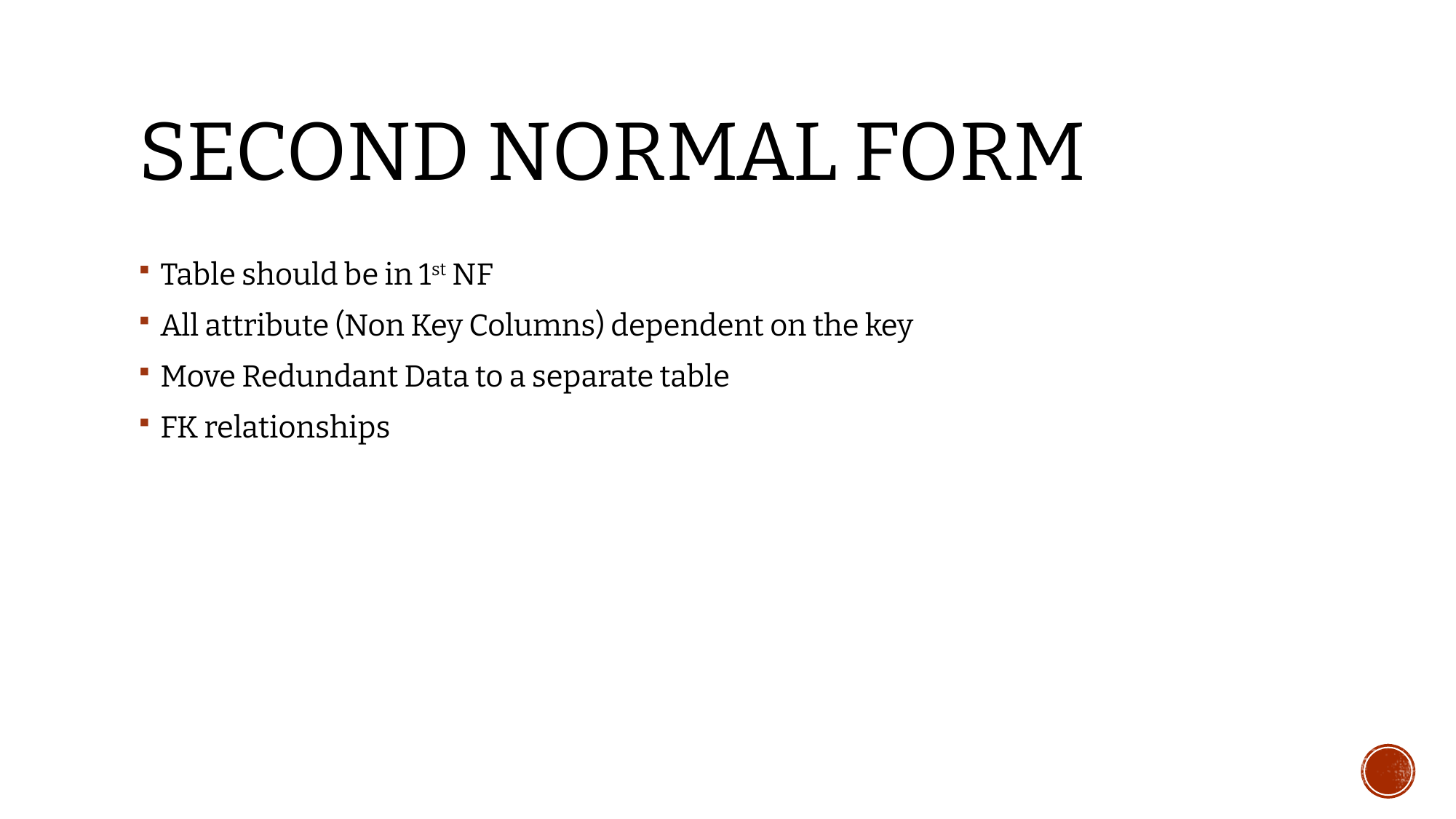

# SECOND NORMAL FORM
Table should be in 1st NF
All attribute (Non Key Columns) dependent on the key
Move Redundant Data to a separate table
FK relationships